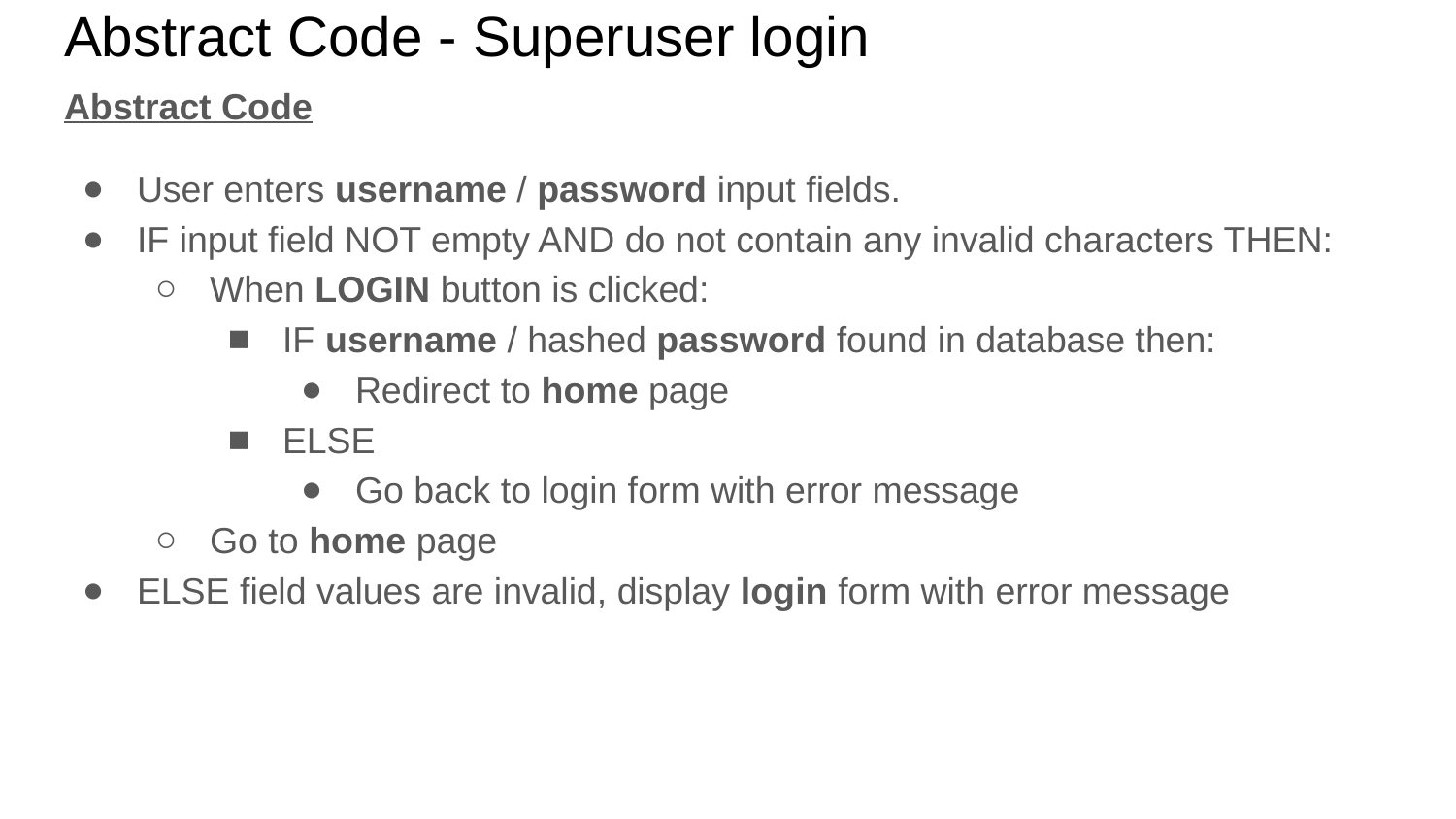

# Abstract Code - Superuser login

Abstract Code
User enters username / password input fields.
IF input field NOT empty AND do not contain any invalid characters THEN:
When LOGIN button is clicked:
IF username / hashed password found in database then:
Redirect to home page
ELSE
Go back to login form with error message
Go to home page
ELSE field values are invalid, display login form with error message